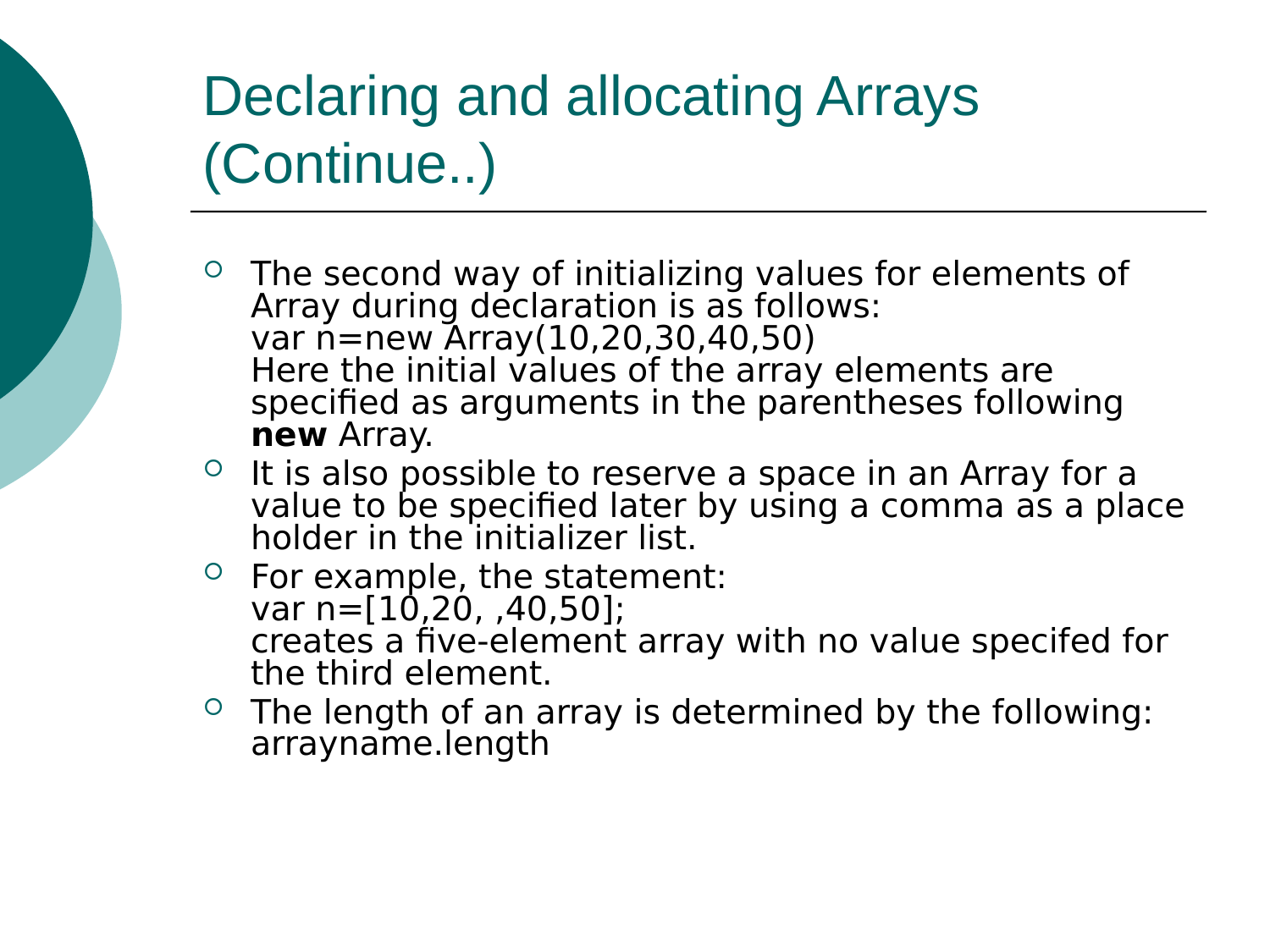

# Declaring and allocating Arrays (Continue..)
The second way of initializing values for elements of Array during declaration is as follows:
var n=new Array(10,20,30,40,50)
Here the initial values of the array elements are specified as arguments in the parentheses following new Array.
It is also possible to reserve a space in an Array for a value to be specified later by using a comma as a place holder in the initializer list.
For example, the statement:
var n=[10,20, ,40,50];
creates a five-element array with no value specifed for the third element.
The length of an array is determined by the following:
arrayname.length